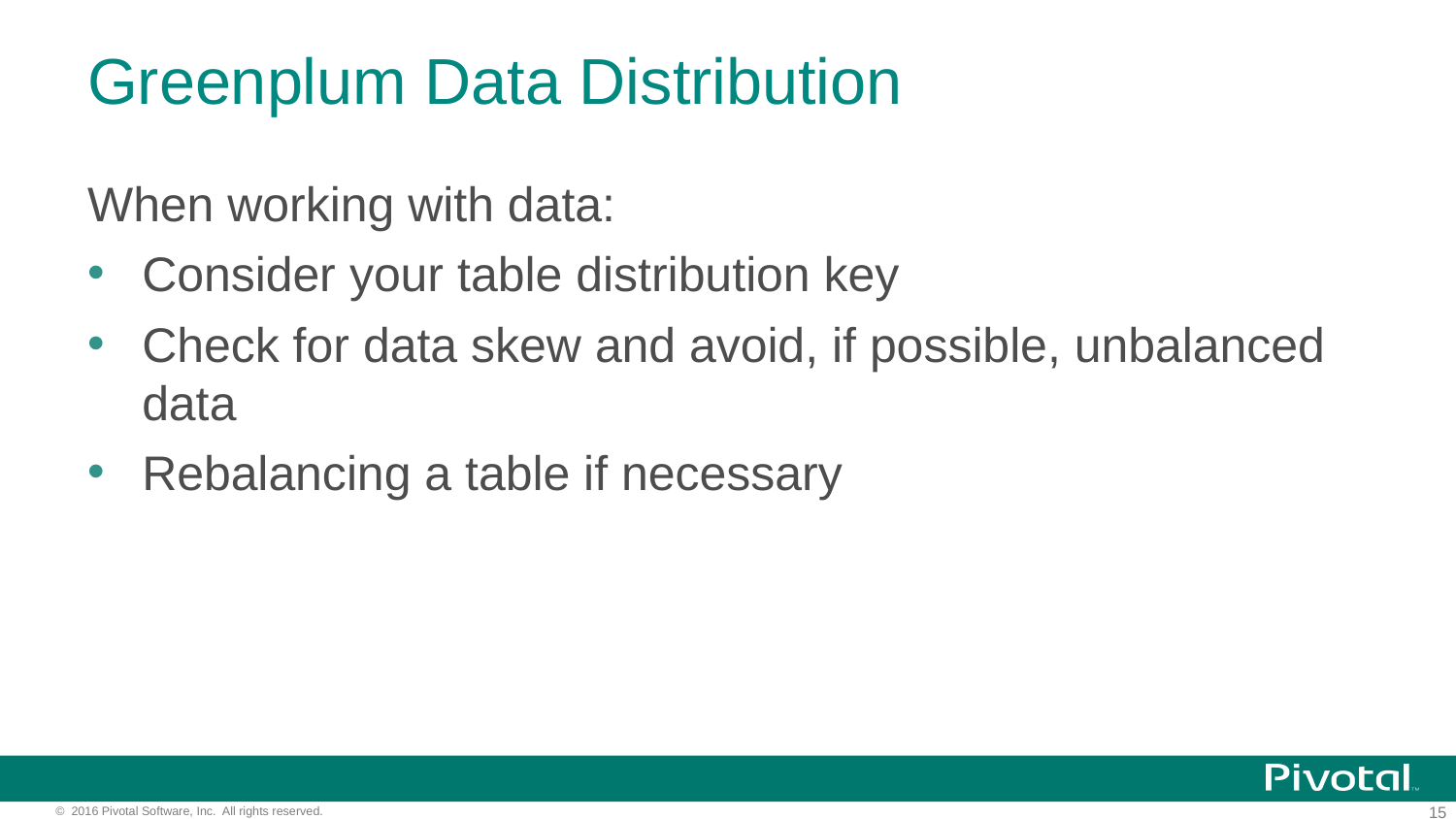

# Greenplum Data Distribution
When working with data:
Consider your table distribution key
Check for data skew and avoid, if possible, unbalanced data
Rebalancing a table if necessary